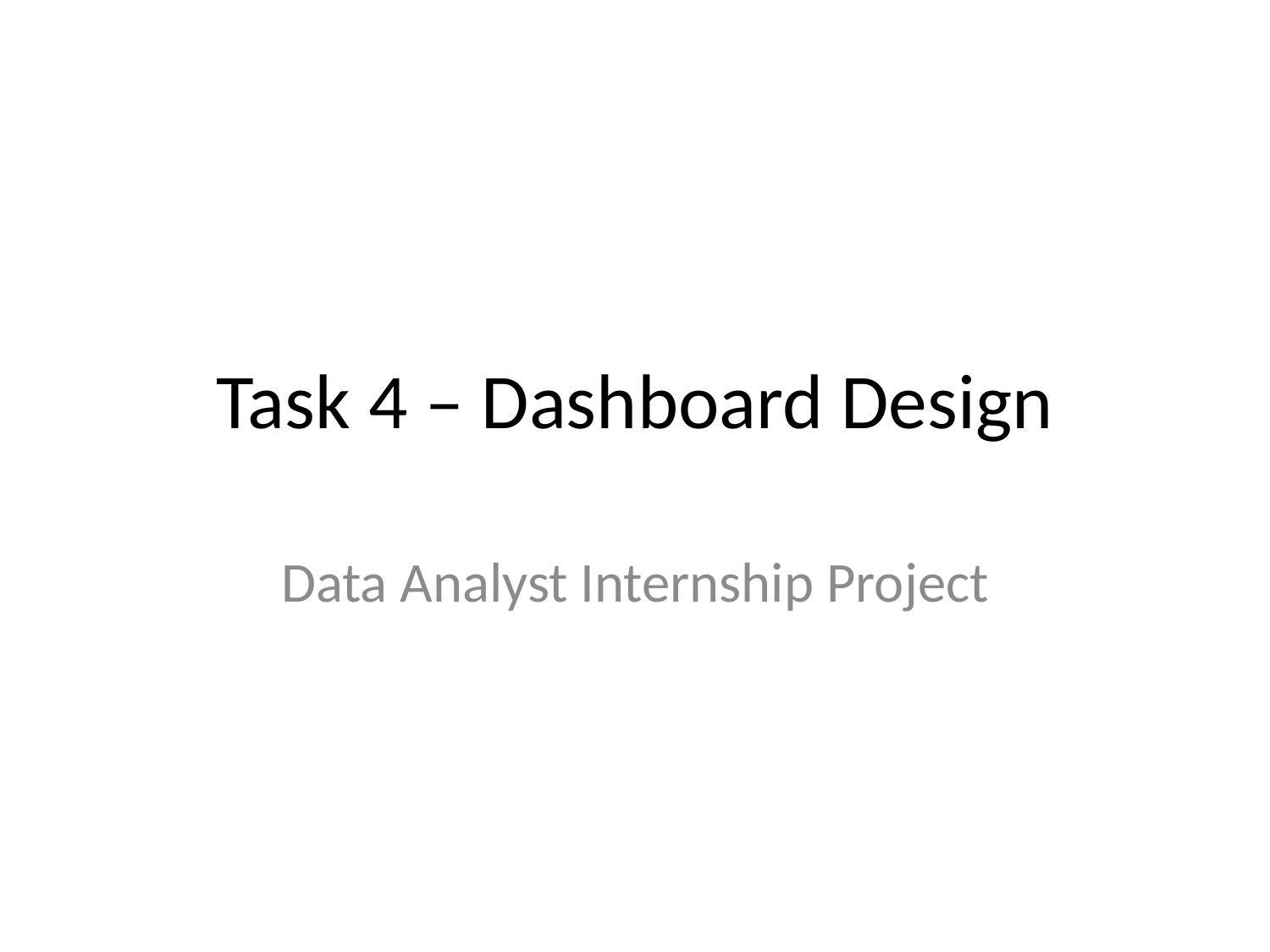

# Task 4 – Dashboard Design
Data Analyst Internship Project